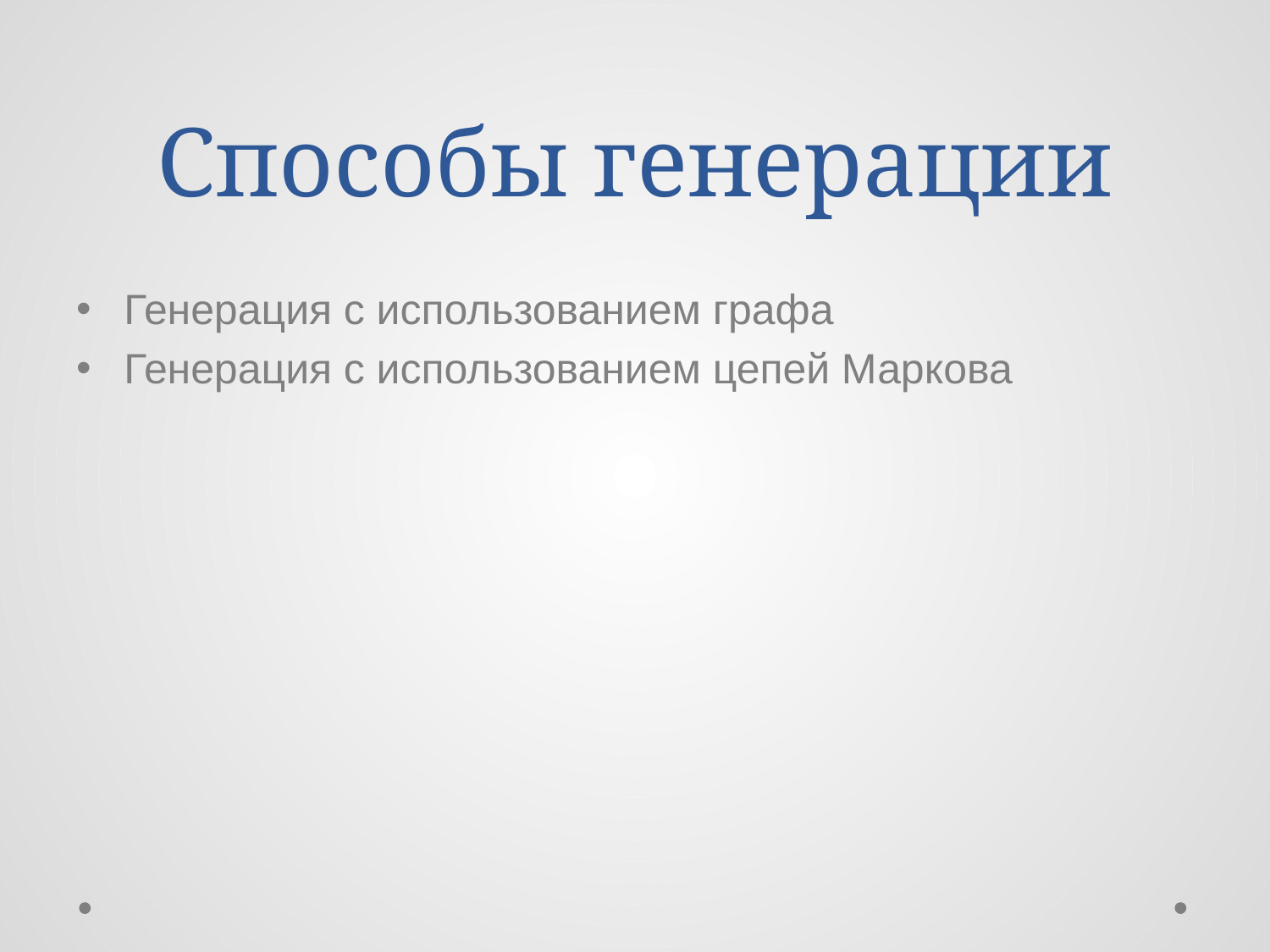

# Способы генерации
Генерация с использованием графа
Генерация с использованием цепей Маркова